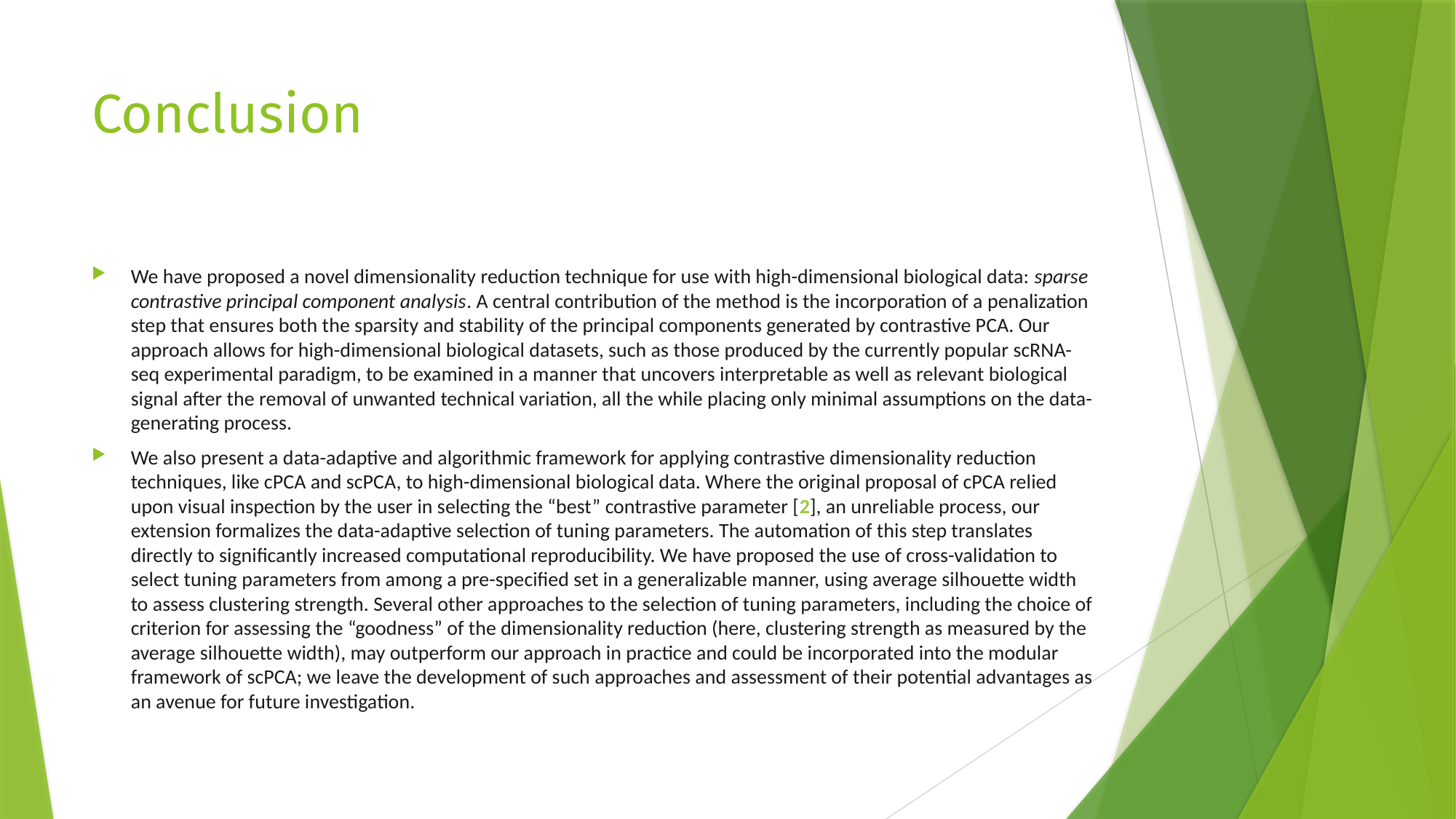

# Conclusion
We have proposed a novel dimensionality reduction technique for use with high-dimensional biological data: sparse contrastive principal component analysis. A central contribution of the method is the incorporation of a penalization step that ensures both the sparsity and stability of the principal components generated by contrastive PCA. Our approach allows for high-dimensional biological datasets, such as those produced by the currently popular scRNA-seq experimental paradigm, to be examined in a manner that uncovers interpretable as well as relevant biological signal after the removal of unwanted technical variation, all the while placing only minimal assumptions on the data-generating process.
We also present a data-adaptive and algorithmic framework for applying contrastive dimensionality reduction techniques, like cPCA and scPCA, to high-dimensional biological data. Where the original proposal of cPCA relied upon visual inspection by the user in selecting the “best” contrastive parameter [2], an unreliable process, our extension formalizes the data-adaptive selection of tuning parameters. The automation of this step translates directly to significantly increased computational reproducibility. We have proposed the use of cross-validation to select tuning parameters from among a pre-specified set in a generalizable manner, using average silhouette width to assess clustering strength. Several other approaches to the selection of tuning parameters, including the choice of criterion for assessing the “goodness” of the dimensionality reduction (here, clustering strength as measured by the average silhouette width), may outperform our approach in practice and could be incorporated into the modular framework of scPCA; we leave the development of such approaches and assessment of their potential advantages as an avenue for future investigation.